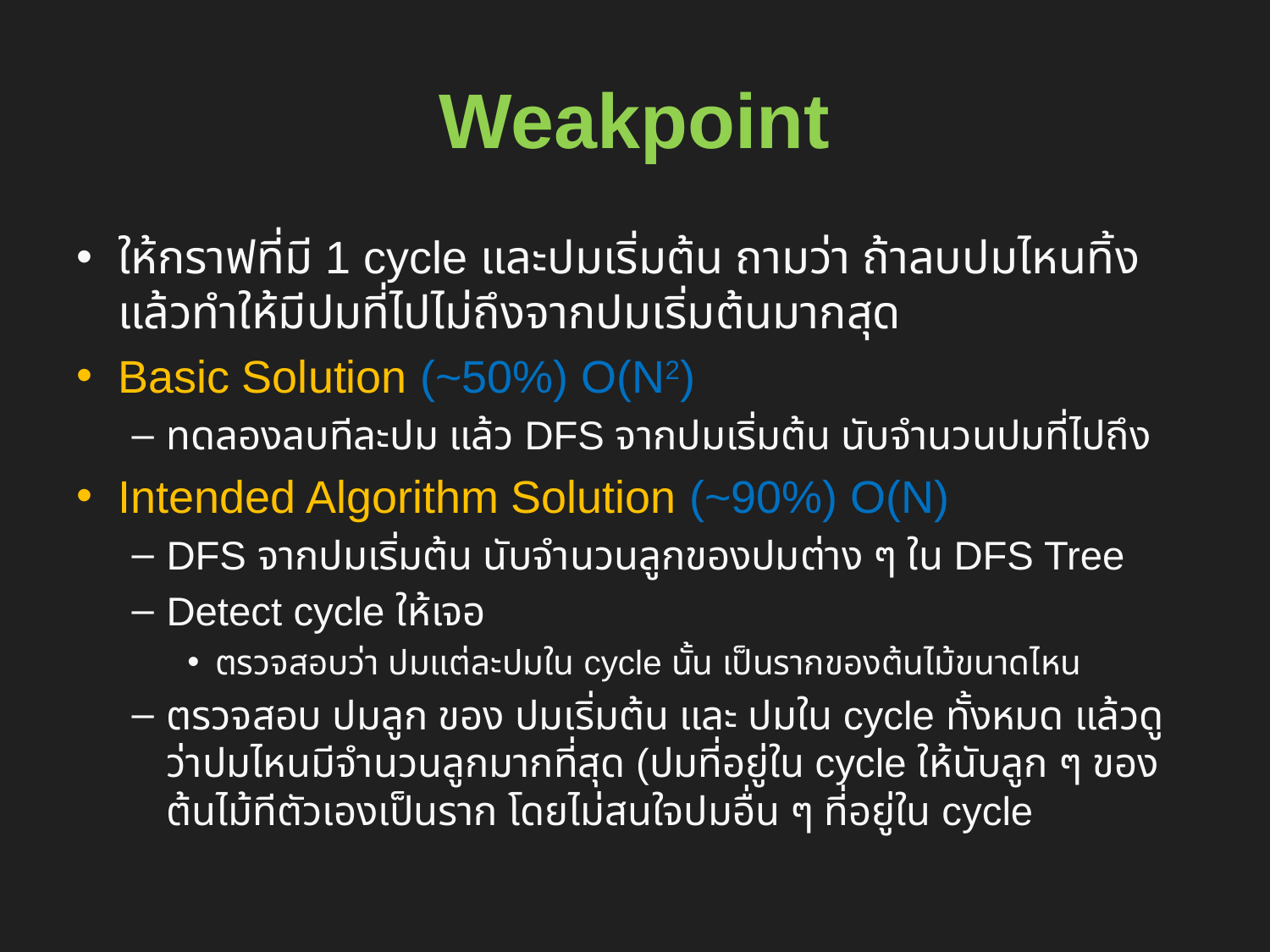

# Weakpoint
ให้กราฟที่มี 1 cycle และปมเริ่มต้น ถามว่า ถ้าลบปมไหนทิ้งแล้วทำให้มีปมที่ไปไม่ถึงจากปมเริ่มต้นมากสุด
Basic Solution (~50%) O(N2)
ทดลองลบทีละปม แล้ว DFS จากปมเริ่มต้น นับจำนวนปมที่ไปถึง
Intended Algorithm Solution (~90%) O(N)
DFS จากปมเริ่มต้น นับจำนวนลูกของปมต่าง ๆ ใน DFS Tree
Detect cycle ให้เจอ
ตรวจสอบว่า ปมแต่ละปมใน cycle นั้น เป็นรากของต้นไม้ขนาดไหน
ตรวจสอบ ปมลูก ของ ปมเริ่มต้น และ ปมใน cycle ทั้งหมด แล้วดูว่าปมไหนมีจำนวนลูกมากที่สุด (ปมที่อยู่ใน cycle ให้นับลูก ๆ ของต้นไม้ทีตัวเองเป็นราก โดยไม่สนใจปมอื่น ๆ ที่อยู่ใน cycle